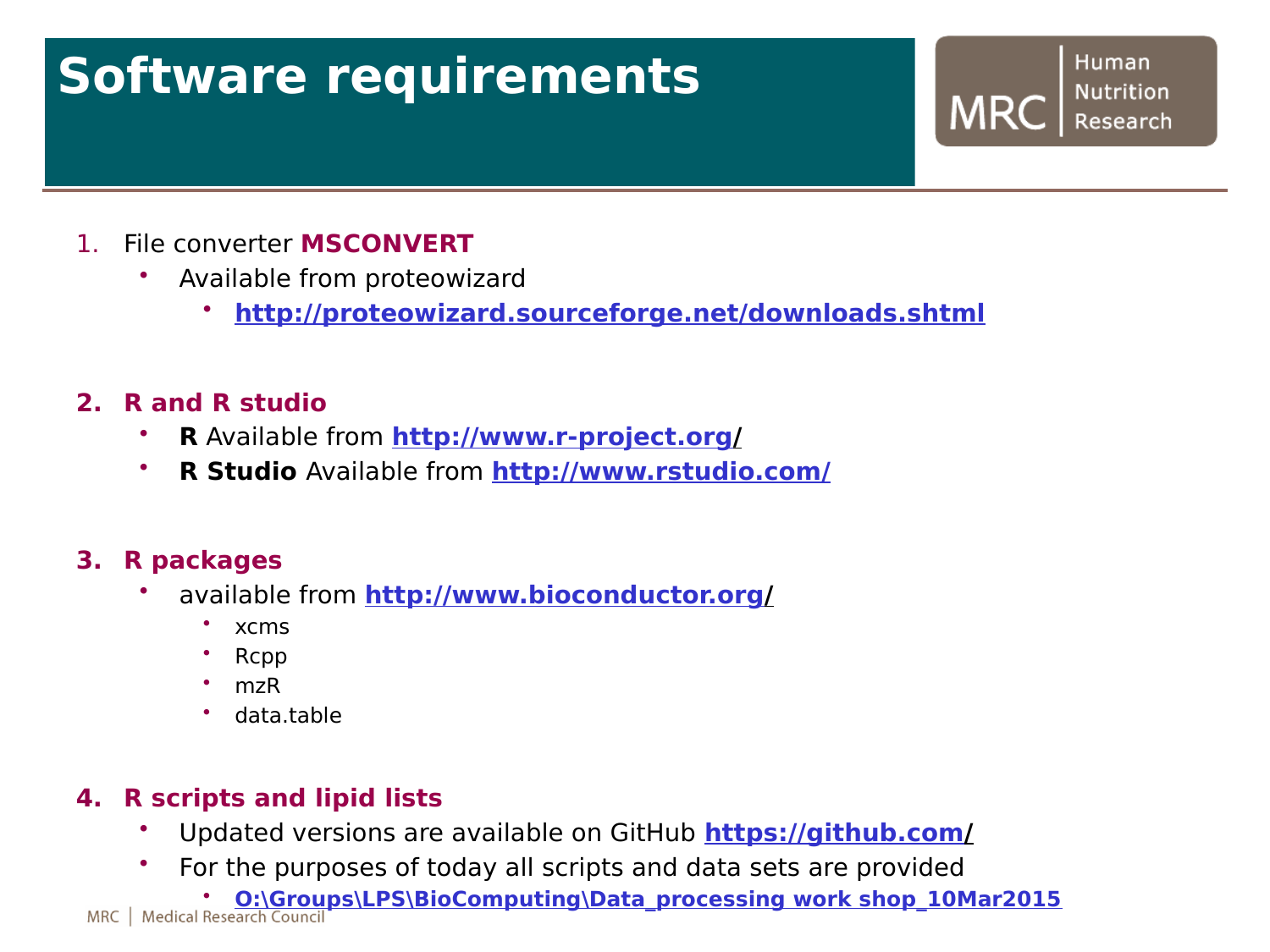

# Software requirements
File converter MSCONVERT
Available from proteowizard
http://proteowizard.sourceforge.net/downloads.shtml

R and R studio
R Available from http://www.r-project.org/
R Studio Available from http://www.rstudio.com/

R packages
available from http://www.bioconductor.org/
xcms
Rcpp
mzR
data.table

R scripts and lipid lists
Updated versions are available on GitHub https://github.com/
For the purposes of today all scripts and data sets are provided
O:\Groups\LPS\BioComputing\Data_processing work shop_10Mar2015